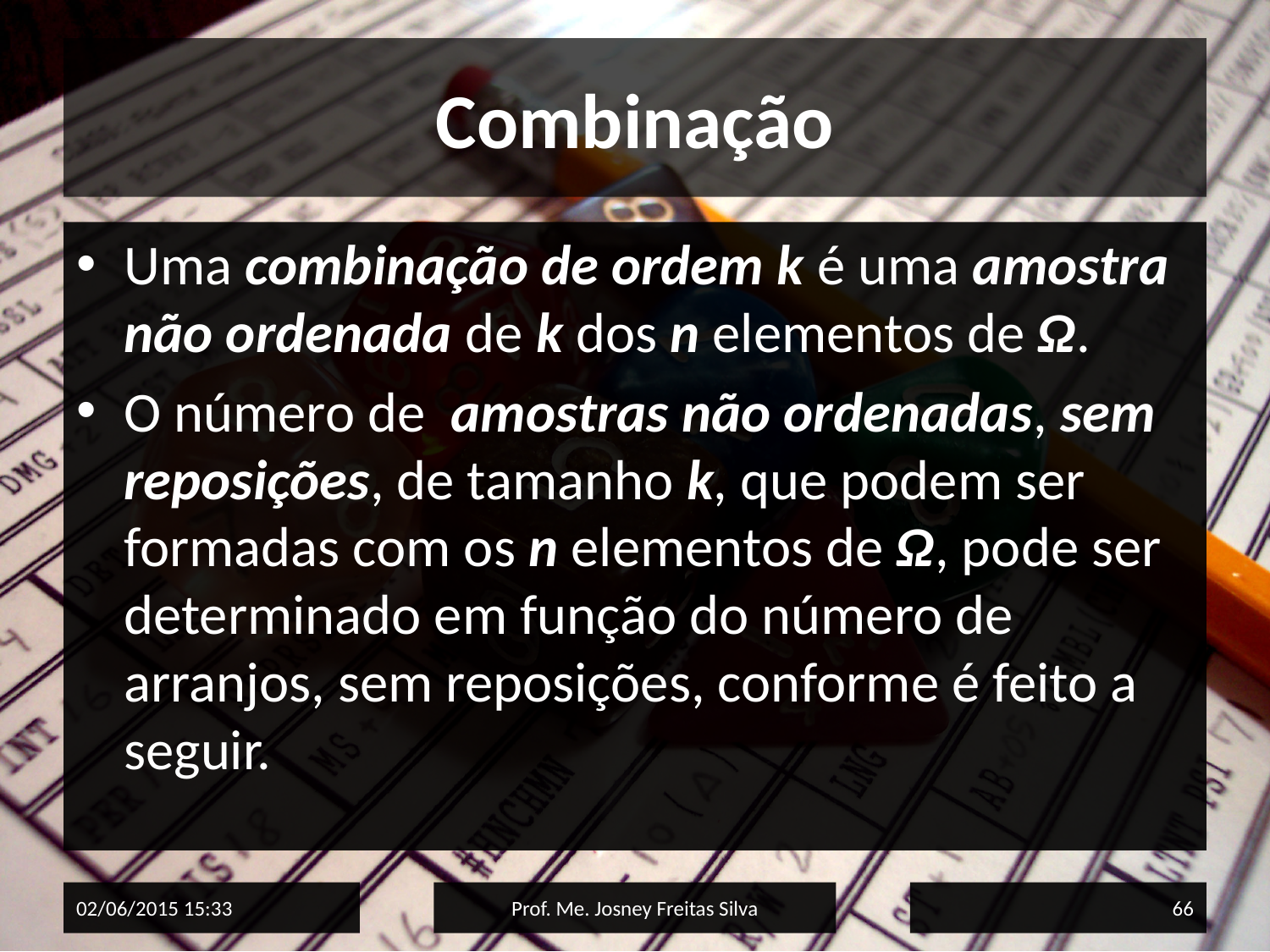

# Combinação
Uma combinação de ordem k é uma amostra não ordenada de k dos n elementos de Ω.
O número de  amostras não ordenadas, sem reposições, de tamanho k, que podem ser formadas com os n elementos de Ω, pode ser determinado em função do número de arranjos, sem reposições, conforme é feito a seguir.
02/06/2015 15:33
Prof. Me. Josney Freitas Silva
66